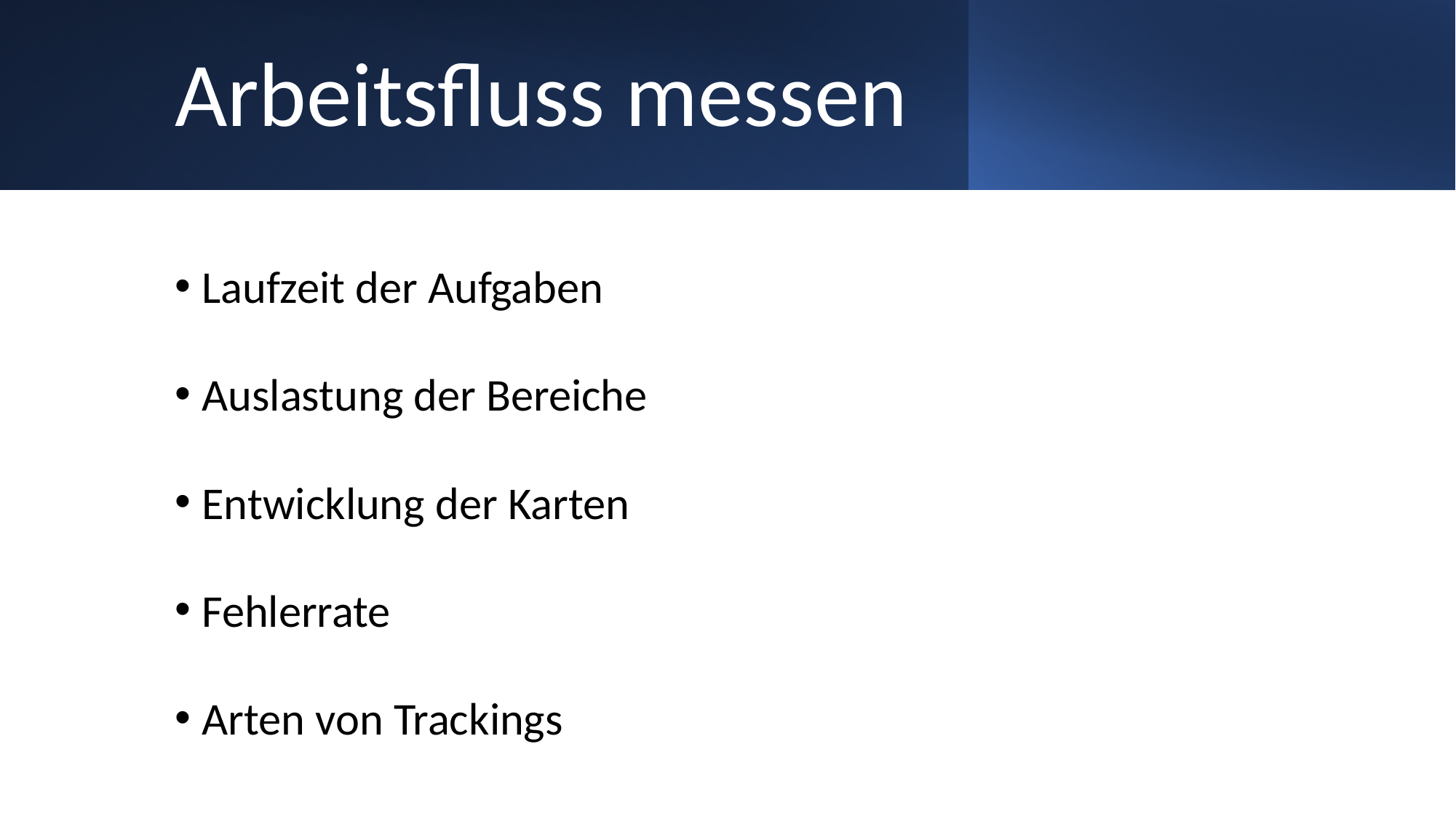

# Arbeitsfluss messen
Laufzeit der Aufgaben
Auslastung der Bereiche
Entwicklung der Karten
Fehlerrate
Arten von Trackings